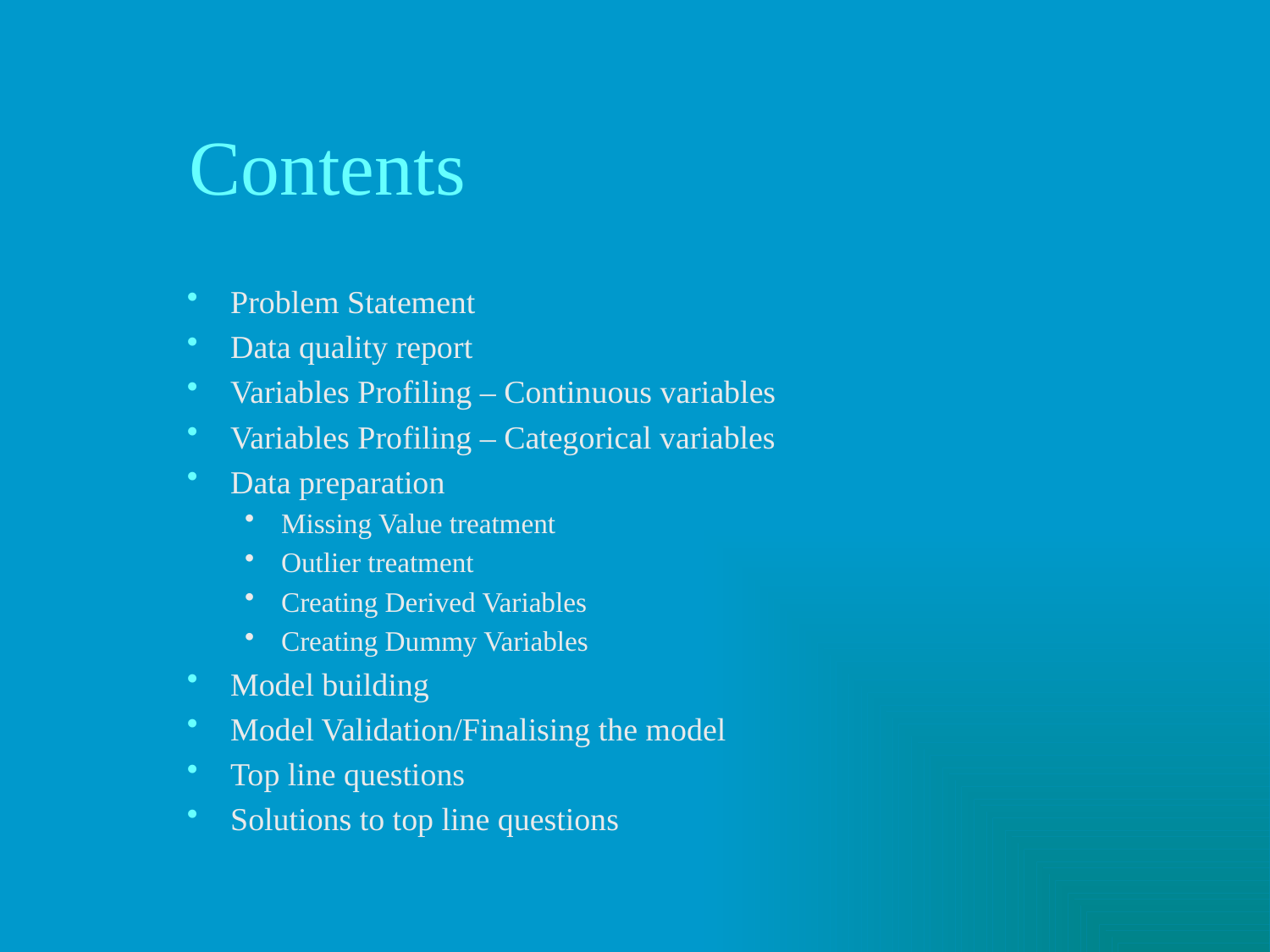

# Contents
Problem Statement
Data quality report
Variables Profiling – Continuous variables
Variables Profiling – Categorical variables
Data preparation
Missing Value treatment
Outlier treatment
Creating Derived Variables
Creating Dummy Variables
Model building
Model Validation/Finalising the model
Top line questions
Solutions to top line questions